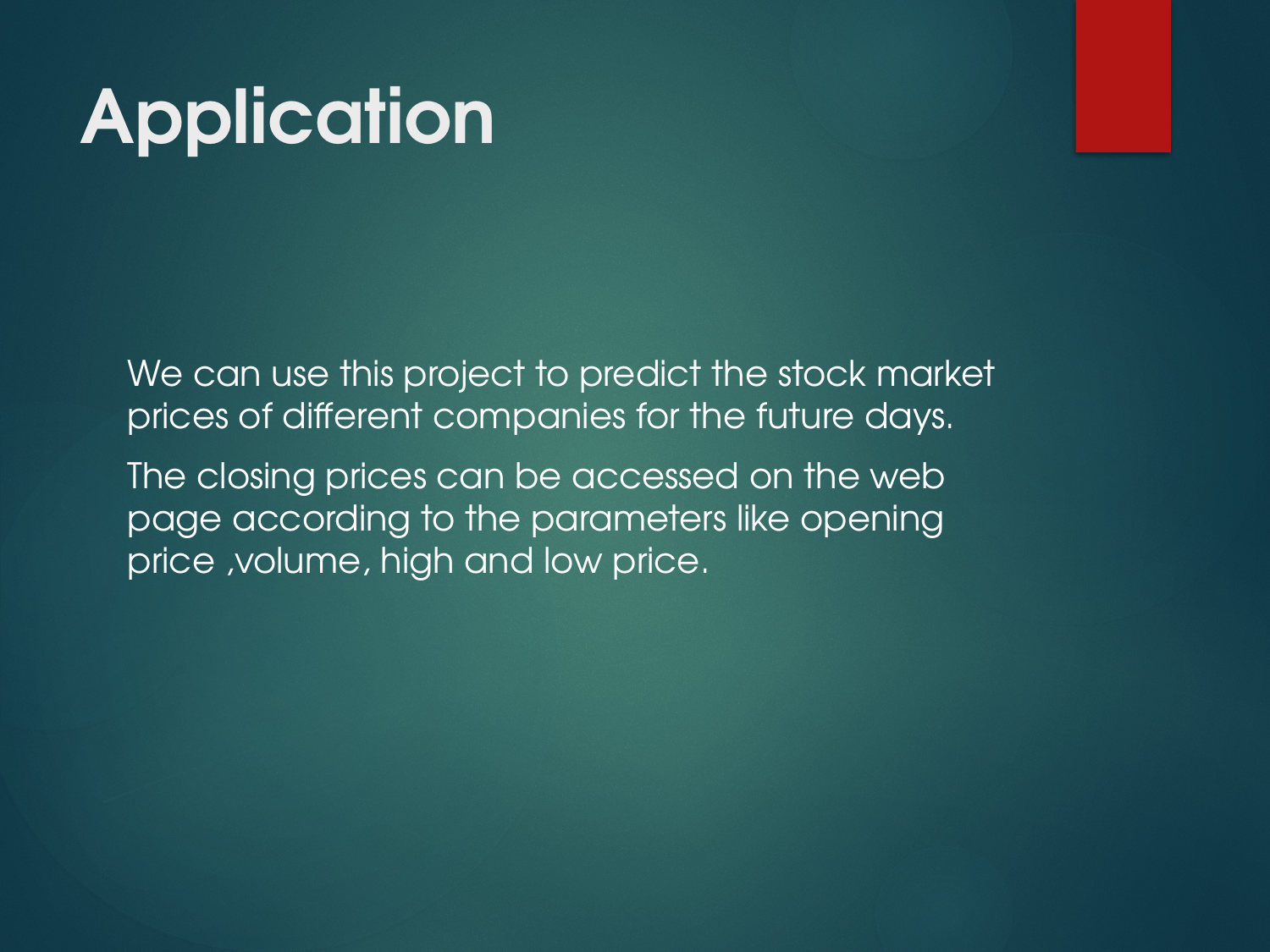

# Application

We can use this project to predict the stock market prices of different companies for the future days.
The closing prices can be accessed on the web page according to the parameters like opening price ,volume, high and low price.